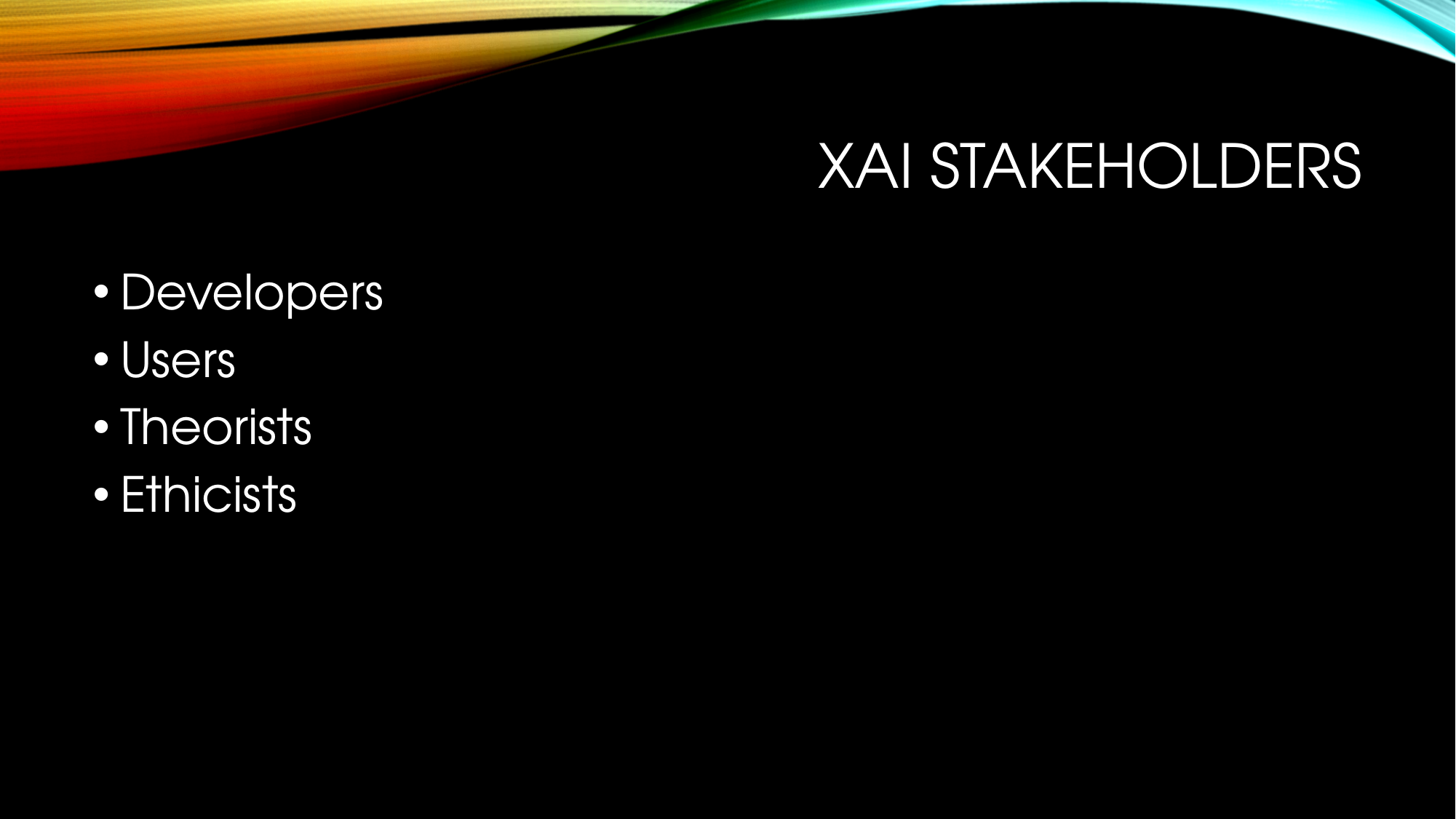

# XAI Stakeholders
Developers
Users
Theorists
Ethicists